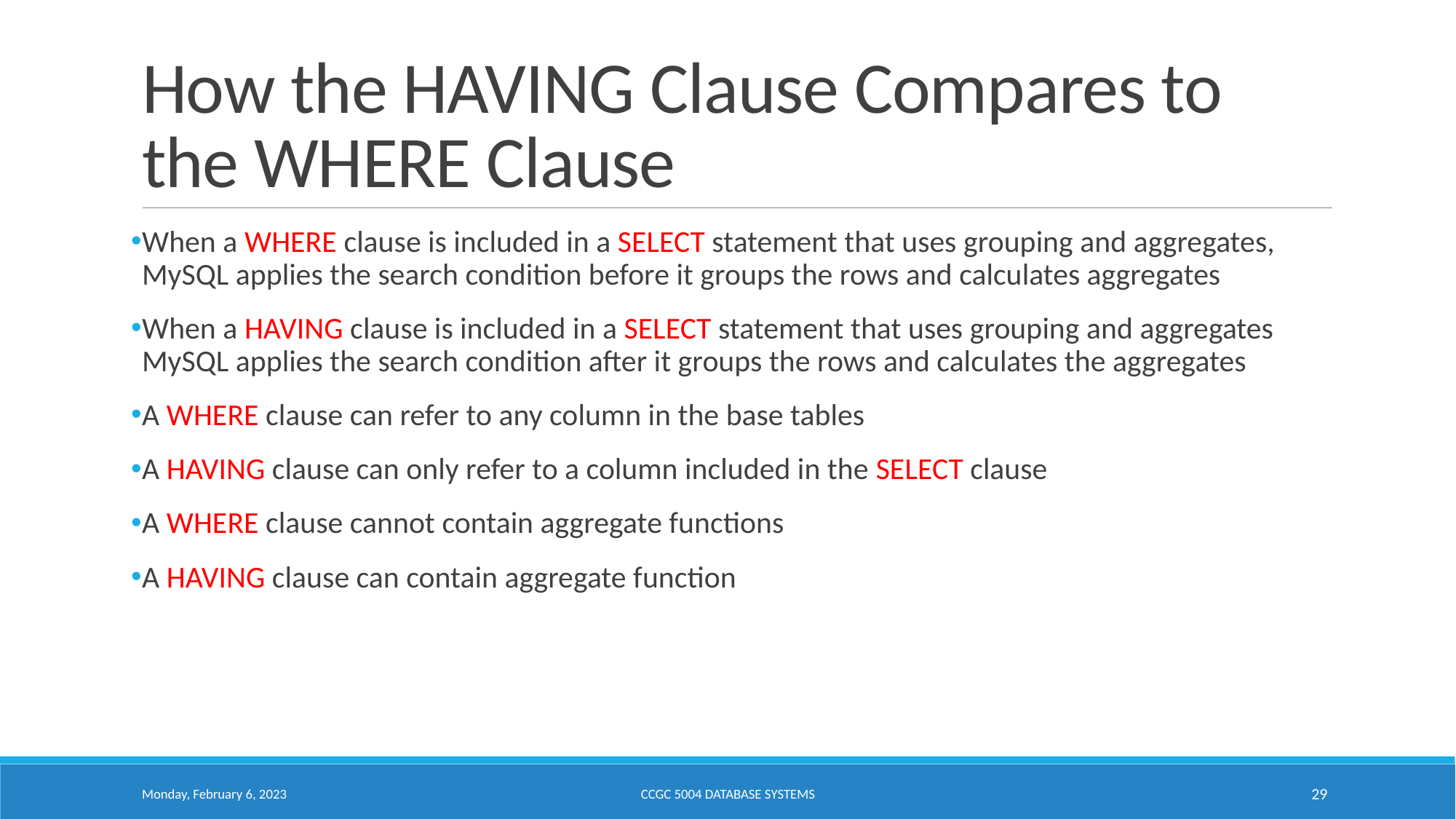

# How the HAVING Clause Compares to the WHERE Clause
When a WHERE clause is included in a SELECT statement that uses grouping and aggregates, MySQL applies the search condition before it groups the rows and calculates aggregates
When a HAVING clause is included in a SELECT statement that uses grouping and aggregates MySQL applies the search condition after it groups the rows and calculates the aggregates
A WHERE clause can refer to any column in the base tables
A HAVING clause can only refer to a column included in the SELECT clause
A WHERE clause cannot contain aggregate functions
A HAVING clause can contain aggregate function
Monday, February 6, 2023
CCGC 5004 Database Systems
29